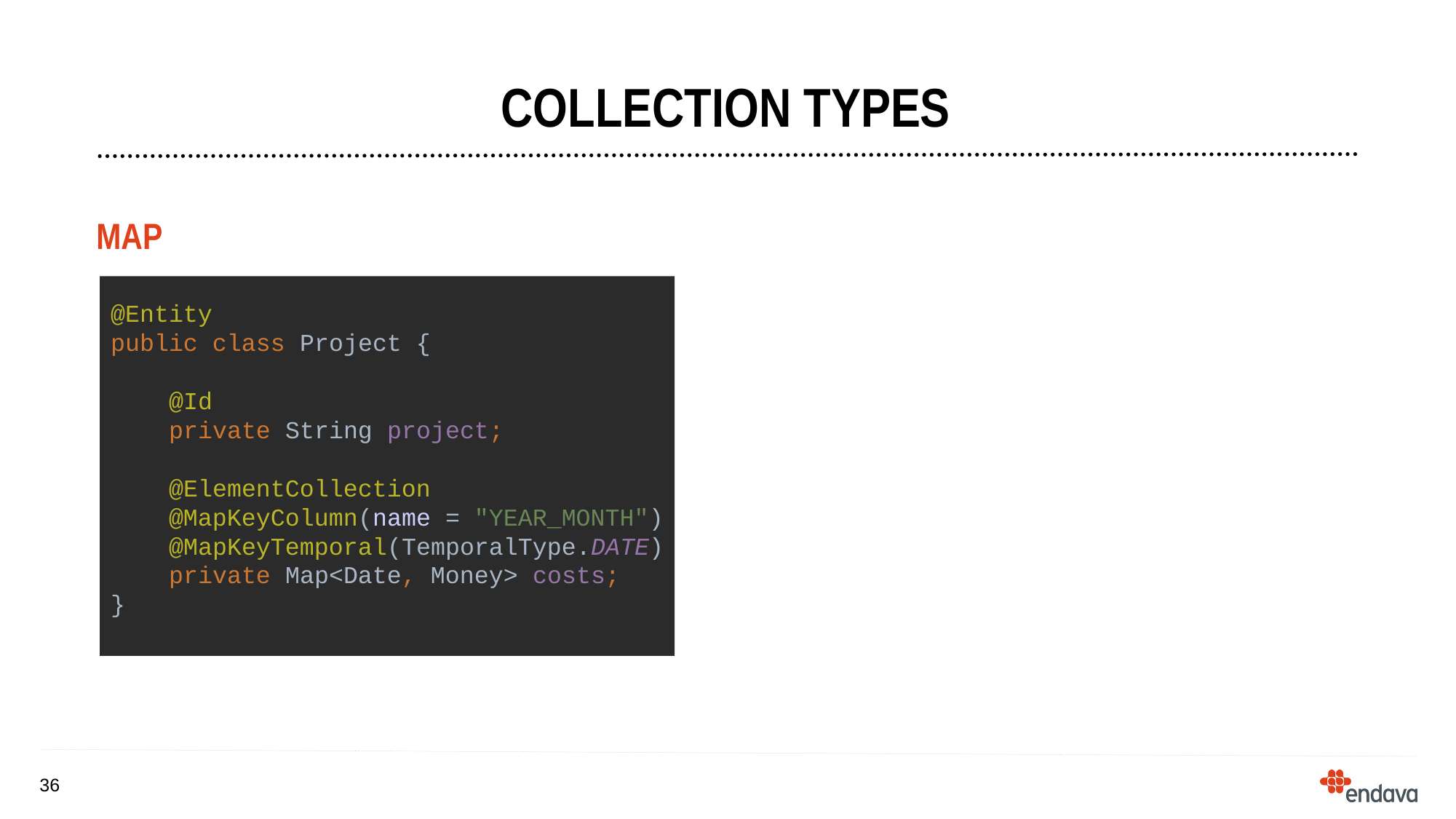

# Collection types
map

@Entity
public class Project {
    @Id
    private String project;
    @ElementCollection
    @MapKeyColumn(name = "YEAR_MONTH")
    @MapKeyTemporal(TemporalType.DATE)
    private Map<Date, Money> costs;
}